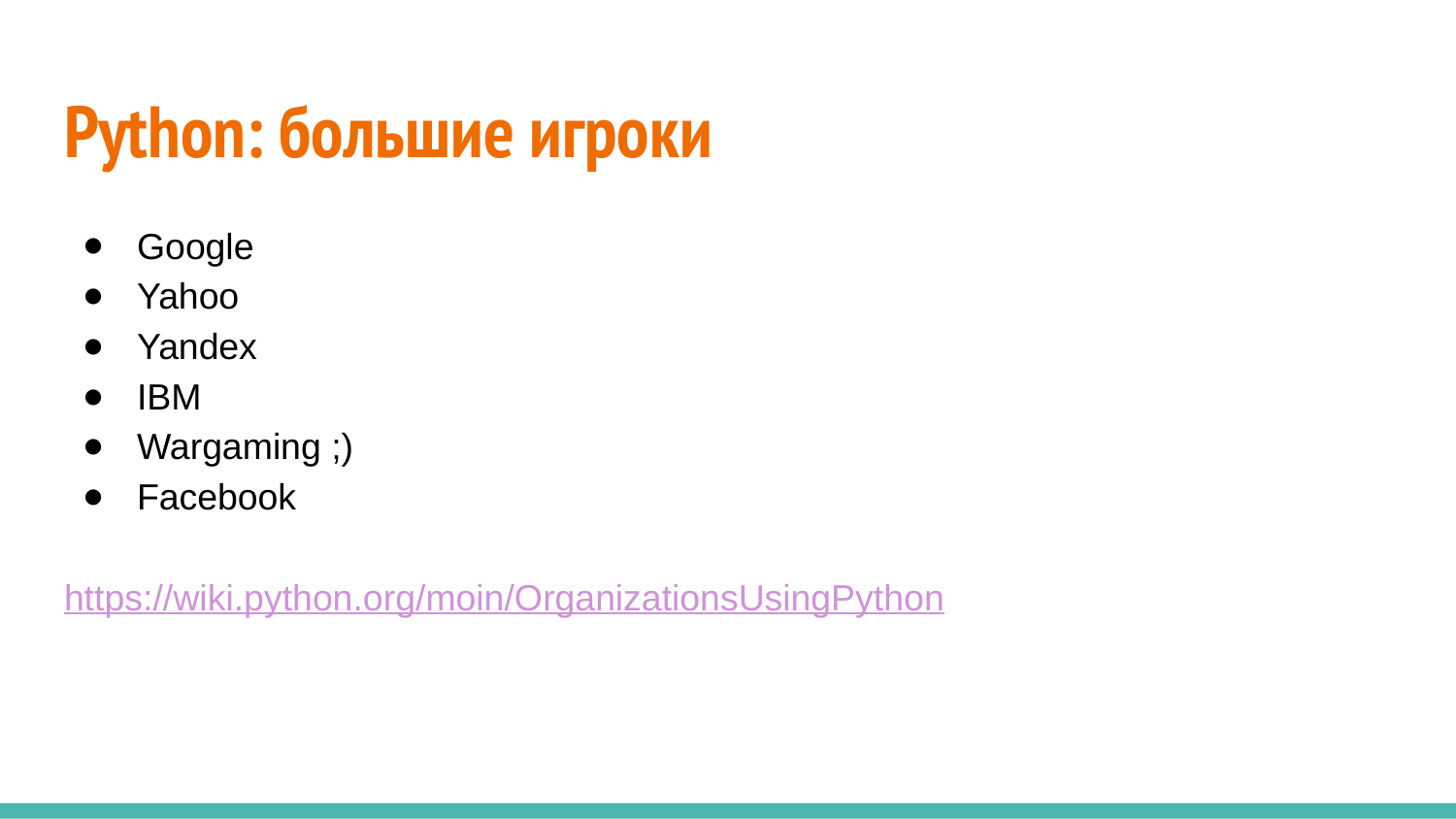

# Python: большие игроки
Google
Yahoo
Yandex
IBM
Wargaming ;)
Facebook

https://wiki.python.org/moin/OrganizationsUsingPython